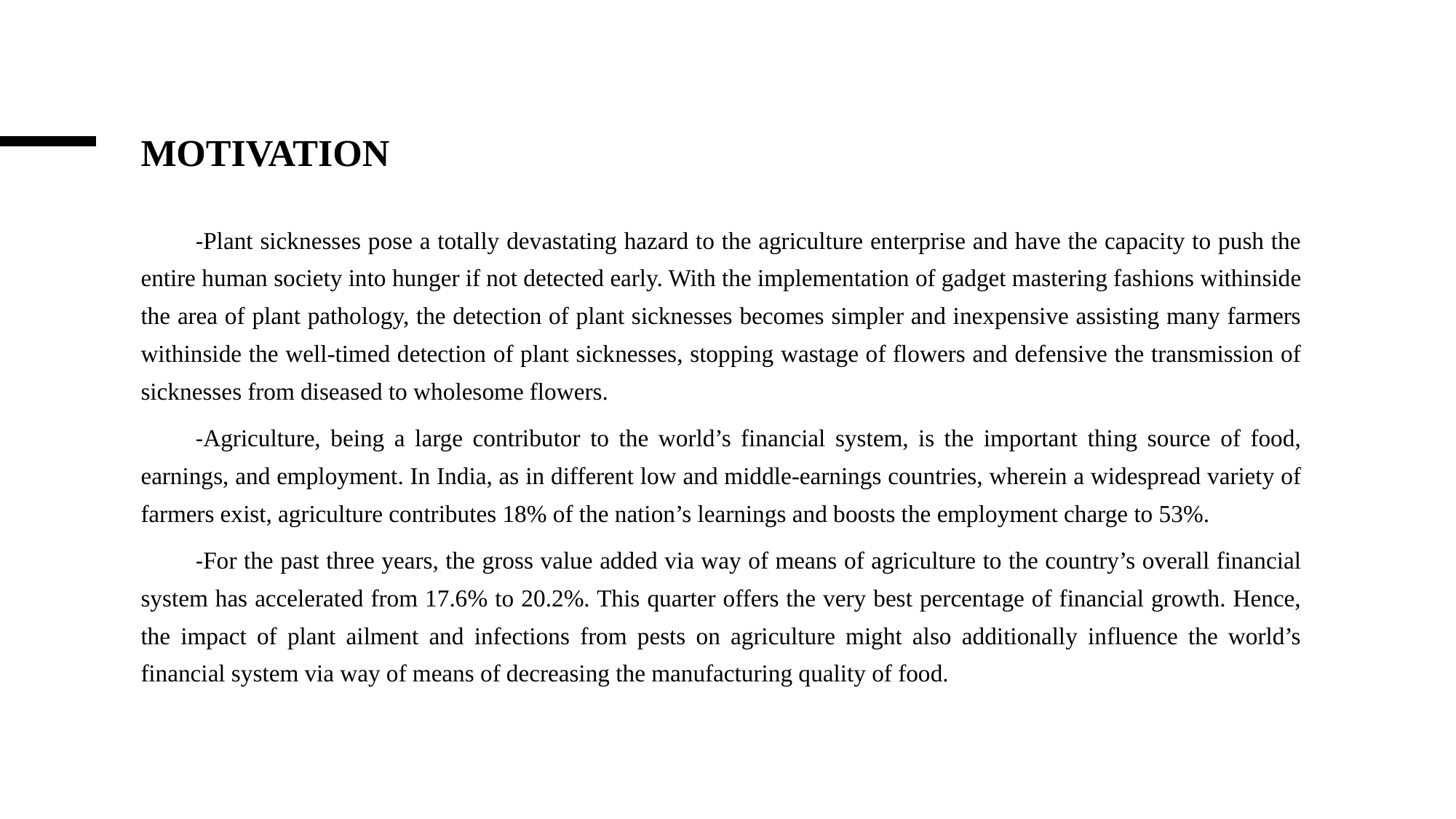

# MOTIVATION
Plant sicknesses pose a totally devastating hazard to the agriculture enterprise and have the capacity to push the entire human society into hunger if not detected early. With the implementation of gadget mastering fashions withinside the area of plant pathology, the detection of plant sicknesses becomes simpler and inexpensive assisting many farmers withinside the well-timed detection of plant sicknesses, stopping wastage of flowers and defensive the transmission of sicknesses from diseased to wholesome flowers.
Agriculture, being a large contributor to the world’s financial system, is the important thing source of food, earnings, and employment. In India, as in different low and middle-earnings countries, wherein a widespread variety of farmers exist, agriculture contributes 18% of the nation’s learnings and boosts the employment charge to 53%.
For the past three years, the gross value added via way of means of agriculture to the country’s overall financial system has accelerated from 17.6% to 20.2%. This quarter offers the very best percentage of financial growth. Hence, the impact of plant ailment and infections from pests on agriculture might also additionally influence the world’s financial system via way of means of decreasing the manufacturing quality of food.